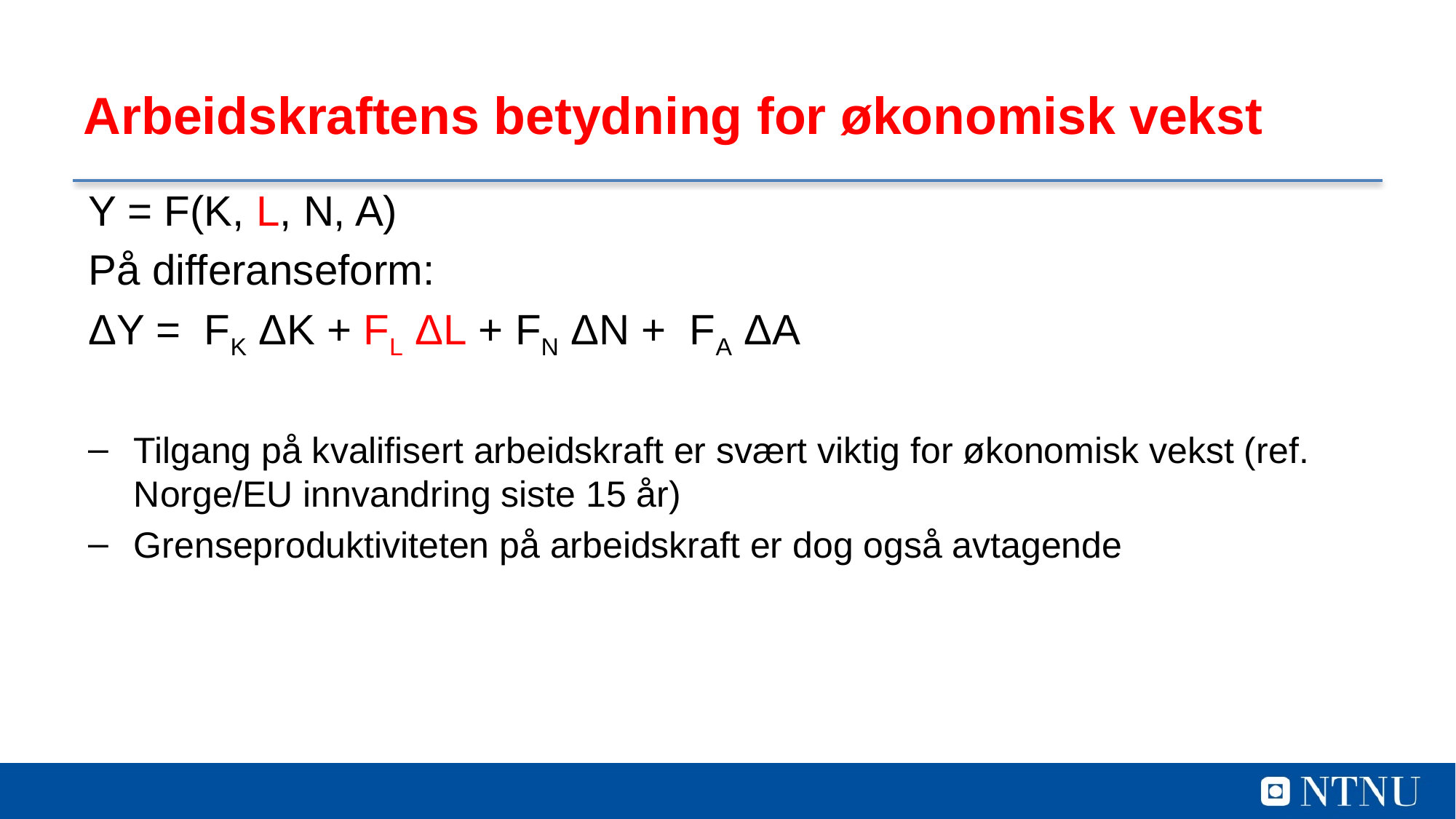

# Arbeidskraftens betydning for økonomisk vekst

Y = F(K, L, N, A)
På differanseform:
ΔY =  FK ΔK + FL ΔL + FN ΔN +  FA ΔA

Tilgang på kvalifisert arbeidskraft er svært viktig for økonomisk vekst (ref. Norge/EU innvandring siste 15 år)
Grenseproduktiviteten på arbeidskraft er dog også avtagende